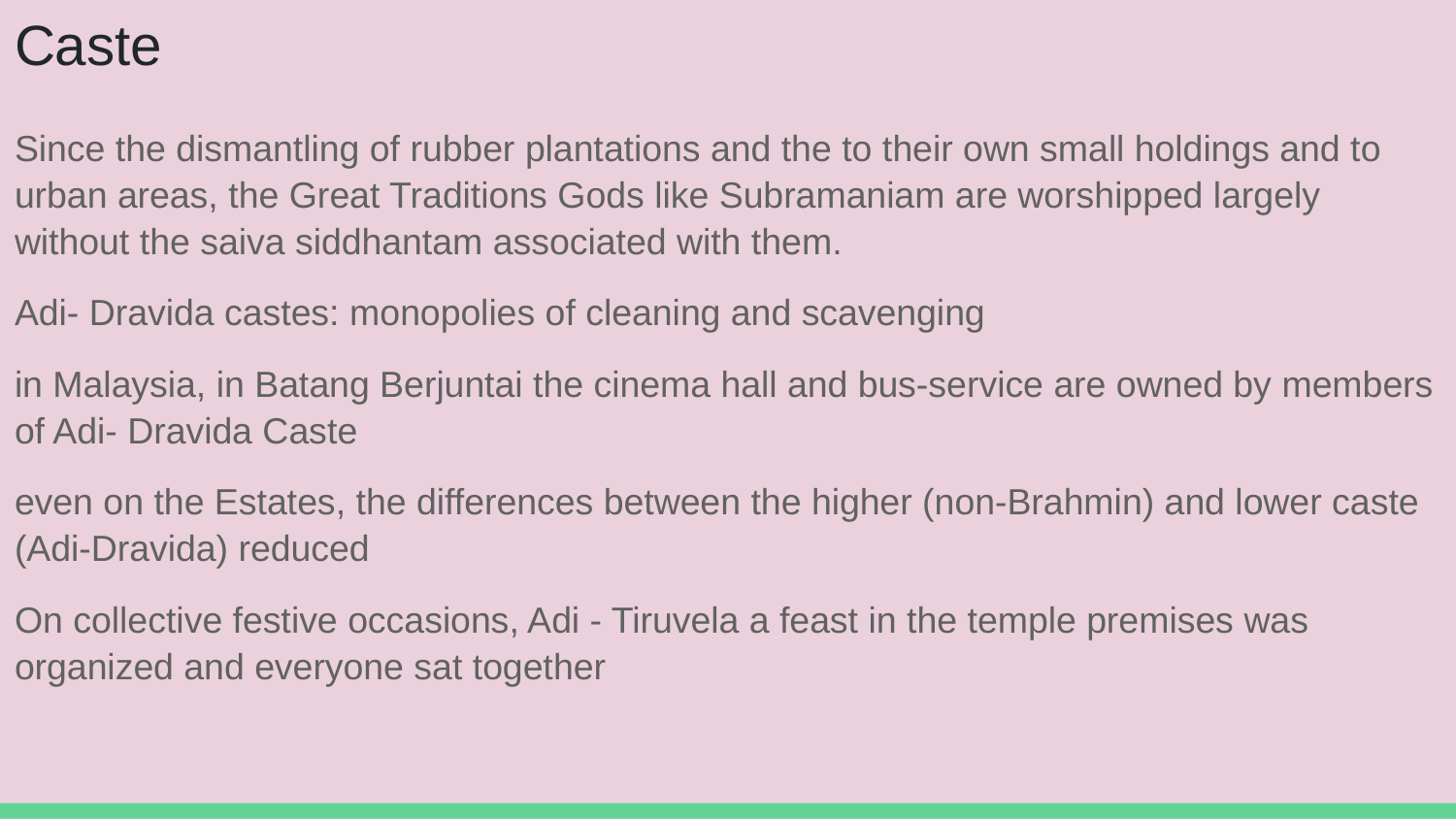

# Caste
Since the dismantling of rubber plantations and the to their own small holdings and to urban areas, the Great Traditions Gods like Subramaniam are worshipped largely without the saiva siddhantam associated with them.
Adi- Dravida castes: monopolies of cleaning and scavenging
in Malaysia, in Batang Berjuntai the cinema hall and bus-service are owned by members of Adi- Dravida Caste
even on the Estates, the differences between the higher (non-Brahmin) and lower caste (Adi-Dravida) reduced
On collective festive occasions, Adi - Tiruvela a feast in the temple premises was organized and everyone sat together